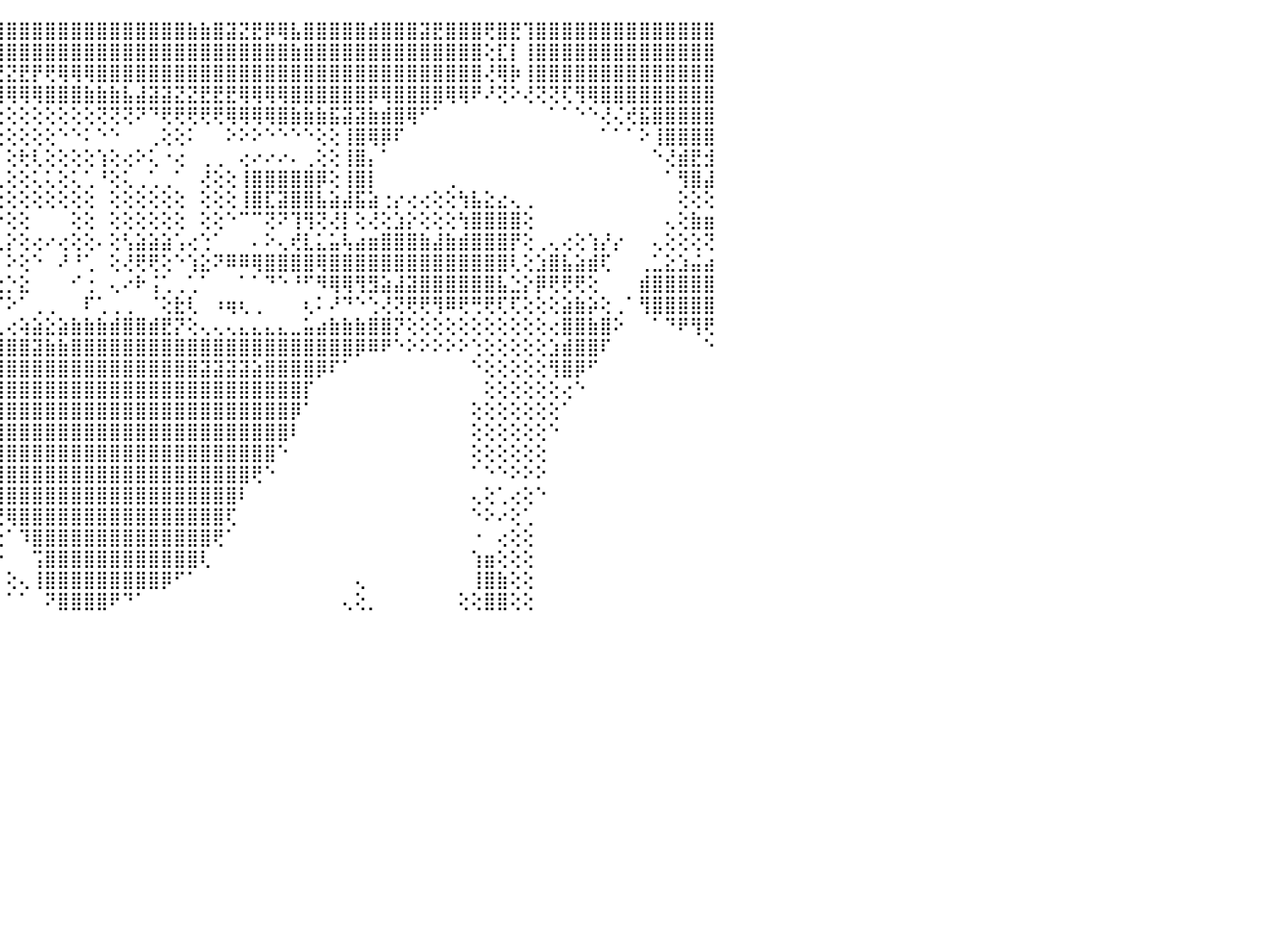

⠕⠁⠀⠀⠀⠀⠀⠀⠀⠀⠀⠀⠀⠀⠀⠀⠀⠀⠀⢕⢕⢜⣿⣿⣿⣿⣿⡿⢿⣿⣿⣿⣿⣿⣿⣿⣿⣇⡕⣻⣿⣿⣿⣿⣿⣿⣿⣿⣿⣿⣿⣿⣿⣿⣿⣿⣿⣿⣿⣷⣷⣿⣽⣝⣟⡿⢿⣧⣿⣿⣿⣿⣿⣾⣿⣿⣿⣽⣟⣿⣿⣿⢟⣿⣟⢹⣿⣿⣿⣿⣿⣿⣿⣿⣿⣿⣿⣿⣿⣿⠀
⠀⠀⠀⠀⠀⠀⠀⠀⠀⢀⢀⢄⢄⢔⢔⣔⣔⣔⣰⣵⣵⡕⣟⢟⢽⠝⠇⢘⢙⢸⣝⣍⣝⣟⡟⢟⢟⢕⣿⢿⣿⣿⣿⣿⣿⣿⣿⣿⣿⣿⣿⣿⣿⣿⣿⣿⣿⣿⣿⣿⣿⣿⣿⣿⣿⣿⣿⣷⣿⣿⣿⣿⣿⣿⣿⣿⣿⣿⣿⣿⣿⣿⢕⣏⡇⢸⣿⣿⣿⣿⣿⣿⣿⣿⣿⣿⣿⣿⣿⣿⠀
⠀⠀⠀⠀⠀⠀⠀⠀⢄⢕⢕⢕⢕⢕⣬⣿⣿⣿⡿⢿⢿⢿⣇⢔⢔⢕⢕⠵⣵⢼⣿⣿⣿⣿⣿⣿⣷⢕⢸⢱⣾⣵⣼⣝⣝⣝⣟⡟⢟⢿⢿⢿⣿⣿⣿⣿⣿⣿⣿⣿⣿⣿⣿⣿⣿⣿⣿⣿⣿⣿⣿⣿⣿⣿⣿⣿⣿⣿⣿⣿⣿⣿⢜⢿⡷⢸⣿⣿⣿⣿⣿⣿⣿⣿⣿⣿⣿⣿⣿⣿⠀
⠀⠀⠀⠀⠀⠀⠀⢁⢕⢕⢕⢕⢕⢿⢿⢿⣿⢿⢕⢱⠧⣕⣿⢕⢕⡑⠑⣾⣿⣿⣿⣿⣿⣿⢕⢜⢝⢕⢸⢸⣿⡟⢟⢟⢿⢿⢿⢿⣿⣿⣿⣷⣷⣷⣧⣼⣽⣽⣝⣝⣟⣟⣟⢿⢿⢿⢿⣿⣿⣿⣿⣿⣿⡿⢿⣿⣿⣿⣿⢿⢿⠟⠜⢝⠕⢜⢝⢝⢏⢻⢿⣿⣿⣿⣿⣿⣿⣿⣿⣿⠀
⠀⠀⠀⠀⠀⢞⢝⢝⢱⣵⣕⣕⣸⣿⣿⣿⣿⣷⣵⣵⡕⣼⣿⡕⢟⡇⠀⢻⣿⣿⣿⣿⣿⣿⠑⠀⠀⢕⢸⡟⣻⡇⢕⠕⢕⢕⢕⢕⢕⢕⢕⢕⢝⢝⢝⠝⠙⢟⢟⢟⢟⢟⢿⢿⢿⢿⣿⣷⣷⣷⣯⣽⣽⣷⣾⣿⢿⠋⠁⠀⠀⠀⠀⠀⠀⠀⠀⠁⠁⠑⠑⢜⢌⢞⣯⣿⣿⣿⣿⣿⠀
⢅⢀⠀⠀⠀⢕⣟⢕⢔⣿⣿⣿⣿⣿⣿⣿⣿⣿⣿⣿⣿⡽⢿⣿⣾⢇⠀⢸⣿⡿⣿⣿⣿⣿⢄⢀⢄⢕⢜⡕⡝⢕⢐⢕⢕⢕⢕⢕⢕⠑⠑⠅⠑⠑⠀⠀⢀⢕⢕⠅⠀⠀⠕⠕⠕⠑⠑⠑⠑⢕⢕⢸⣿⢿⡿⠏⠀⠀⠀⠀⠀⠀⠀⠀⠀⠀⠀⠀⠀⠀⠀⠁⠁⠁⠕⢸⣿⣿⣿⣿⠀
⠁⠁⠀⠀⠀⠁⢻⣽⣿⣿⣿⣿⣿⣿⣿⣿⣿⣿⢿⢿⢟⢕⢟⢝⢝⠀⢰⣾⣿⣷⣿⣿⣿⣿⡕⢕⢜⣿⢕⣵⣽⢕⢱⡇⡇⢕⢗⢇⢕⢕⢕⢕⢱⢕⢔⠕⢅⠐⢔⠀⢀⢀⠀⢔⠔⠔⠔⠄⢀⢕⢕⢸⣿⡄⠁⠀⠀⠀⠀⠀⠀⠀⠀⠀⠀⠀⠀⠀⠀⠀⠀⠀⠀⠀⠀⠑⢜⣾⣟⣺⠀
⢔⢄⠀⠀⠀⠀⢕⣵⣝⡝⢝⣿⣿⣿⣿⣿⣿⢗⢕⢕⢕⢞⢻⢟⢕⠐⢘⢻⣿⣿⣿⣿⣿⣿⡇⢕⢕⣠⢕⢵⢷⢅⢁⡁⢄⢕⢕⢅⢅⢕⢅⢁⠘⢕⢅⢀⢁⢀⠁⠀⢜⢕⢕⢸⣿⣿⣿⣿⣿⡿⢕⢸⣿⡇⠀⠀⠀⠀⠀⢀⠀⠀⠀⠀⠀⠀⠀⠀⠀⠀⠀⠀⠀⠀⠀⠀⠁⢻⣿⣼⠀
⢕⢕⢰⠄⢀⢄⣵⣿⣿⣿⣿⡟⢿⢿⢟⢏⢕⢕⢕⢕⢕⢕⢎⢵⢕⢕⢕⢺⢿⣿⣿⣿⣿⣿⣇⡕⢕⢝⢇⣝⢝⢕⠑⢕⢕⢕⢕⢕⢕⢕⢕⢕⠀⢕⢕⢕⢕⢕⢕⠀⢕⢕⢕⢸⣿⣏⣽⣿⣿⣧⣵⣼⣯⣵⢐⡔⢔⢔⢕⢕⢳⣧⣕⣔⢄⢀⠀⠀⠀⠀⠀⠀⠀⠀⠀⠀⠀⢕⢕⢕⠀
⢕⢕⢔⢄⢱⣾⣿⣿⣿⣿⣿⡇⢕⢕⢕⢕⢕⢕⢕⢕⢕⢕⢕⢕⢕⢕⢗⢇⢅⢝⢹⣿⣿⣿⣿⡕⢕⣿⡇⢸⢕⢕⠀⢱⡕⢕⢕⠀⠀⠀⢕⢕⠀⢕⢕⢕⢕⢕⢕⠀⢕⢕⠑⠉⠉⢝⠝⢹⢻⢝⢜⡇⢕⢜⢕⣱⡕⢕⢕⢕⢳⣿⣿⣿⣿⢕⠀⠀⠀⠀⠀⠀⠀⠀⠀⠀⢄⢕⣷⣶⠀
⡕⢕⢕⣵⣿⣿⣿⣿⣿⣿⣿⣿⡕⢕⢕⢕⢕⢕⢕⢕⢕⢕⢕⢕⢕⢜⢇⢕⠀⢕⢸⣿⣿⣿⣧⢕⢕⢝⢁⣾⡇⢕⢕⢗⢇⡕⢕⢔⠔⢔⢕⢕⠄⢕⢣⣵⣵⣵⢡⢔⢑⠁⠀⠀⠄⠕⢄⢞⣇⣅⣥⢧⣴⣶⣿⣿⣿⣷⣼⣷⣾⣿⣿⣿⡟⢕⢀⢄⢔⢕⢱⡜⡔⠀⠀⢄⢕⢕⢕⢝⠀
⠕⠑⠀⠘⢻⣿⣿⣿⣿⣿⣿⣿⡏⢕⢕⢕⢕⢕⢕⢔⢔⢔⢕⢕⢕⢕⡕⢕⠁⠁⠕⢜⢻⣿⣿⢕⢕⢕⢕⣿⡇⠑⢝⢻⠇⠕⢕⠑⠀⠜⠘⢁⠀⢕⢜⢟⢟⢕⠑⢱⣕⠝⠿⠿⢿⣿⣿⣿⣿⢿⣿⣿⣿⣿⣿⣿⣿⣿⣿⣿⣿⣿⣿⣿⢇⢕⣱⣿⣧⣵⣾⢏⠀⠀⢀⣁⣕⣱⣬⣴⠀
⠀⠀⠀⠀⠀⠈⠻⢿⣿⣿⣿⢟⢕⢕⢕⢕⡑⣿⣿⢔⢕⢕⠕⠕⢔⢟⠕⠀⠀⠀⠀⢕⢔⣻⢝⠁⠑⢕⢕⢹⡇⠁⢄⠔⣔⡑⣕⠀⠀⠀⠊⢐⠀⢄⠔⠗⢨⢁⢀⢁⠁⠀⠀⠁⠁⠙⠑⠘⠋⠻⢿⢿⢻⣻⣵⣼⣽⣿⣿⣿⣿⣿⣿⣧⣑⡕⡿⢟⢟⢟⢕⠀⠀⠀⣾⣿⣿⣿⣿⣿⠀
⠀⠀⠀⠀⠀⠀⠀⠁⠙⢿⣯⣵⣕⣕⢕⢕⠱⠓⠓⢇⡑⠕⠕⠁⠁⠀⠀⢀⠀⠀⠀⠕⢕⢳⢳⢔⠈⠳⣕⢸⣷⠀⠀⠘⠈⠕⠁⢀⢀⠀⠀⠏⢁⢀⢀⠀⠈⢕⣗⢇⠀⠰⢶⢆⢀⠀⠀⠀⢆⠅⠜⠙⠑⢑⢜⢝⢟⢟⢻⠿⢟⢛⢟⢏⢏⢕⢕⢕⣵⣷⡵⢕⢀⠁⢻⣿⣿⣿⣿⣿⠀
⠀⠀⠀⠀⠀⠀⠀⠀⠀⠀⠈⠻⣿⣿⣿⣿⢕⢜⢟⣝⣵⡵⢔⢔⣶⢲⠴⠀⠀⠀⠀⢄⠔⢄⢕⢕⢕⢄⢸⣷⣷⣇⡕⢔⢄⢔⢵⣵⣕⣵⣷⣷⣷⣾⣿⣿⣾⣟⡝⢕⢄⢄⢄⣄⣄⣄⣄⣀⣥⣴⣷⣷⣷⣿⣿⡝⢕⢕⢕⢕⢕⢕⢕⢕⢕⢕⢕⢔⣿⣿⣷⣿⠕⠀⠀⠁⠙⠟⢻⢟⠀
⠀⠀⠀⠀⠀⠀⠀⠀⠀⠀⠀⠀⠀⠙⠻⢿⢕⢕⢜⠋⠙⢅⢅⢕⠅⠀⠀⠀⠐⠐⢔⢕⢕⢕⢕⢕⢕⣕⡕⢿⢜⢟⣵⣾⣿⣿⣿⣽⣷⣷⣿⣿⣿⣿⣿⣿⣿⣿⣿⣿⣿⣿⣿⣿⣿⣿⣿⣿⣿⣿⣿⣿⡿⠿⠟⠑⠕⠕⠕⠕⠕⢑⢕⢕⢕⢕⢕⣱⣾⣿⣿⠏⠀⠀⠀⠀⠀⠀⠀⠑⠀
⠀⠀⠀⠀⠀⠀⠀⠀⠀⠀⠀⠀⠀⠀⠀⠀⠀⠕⢕⢔⢄⠅⠁⠀⠀⠀⠀⠀⠄⢕⢕⢕⢕⠕⢕⢕⢟⠻⣧⣵⣷⣾⣿⣿⣿⣿⣿⣿⣿⣿⣿⣿⣿⣿⣿⣿⣿⣿⣿⣿⣽⣽⣽⣽⣵⣿⣿⣿⣿⡿⠏⠁⠀⠀⠀⠀⠀⠀⠀⠀⠀⠑⢕⢕⢕⢕⢕⢻⣿⡿⠋⠀⠀⠀⠀⠀⠀⠀⠀⠀⠀
⠀⠀⠀⠀⠀⠀⠀⠀⠀⠀⠀⠀⠀⠀⠀⠀⠀⠀⠑⢕⢕⢄⢄⢄⢄⠀⠀⠀⠀⠀⠁⠀⠀⠔⠕⠑⠕⢜⢿⣿⣿⣿⣿⣿⣿⣿⣿⣿⣿⣿⣿⣿⣿⣿⣿⣿⣿⣿⣿⣿⣿⣿⣿⣿⣿⣿⣿⣿⡏⠀⠀⠀⠀⠀⠀⠀⠀⠀⠀⠀⠀⠀⢕⢕⢕⢕⢕⢕⢔⠑⠀⠀⠀⠀⠀⠀⠀⠀⠀⠀⠀
⠀⠀⠀⠀⠀⠀⠀⠀⠀⠀⠀⠀⠀⠀⠀⠀⠀⠀⠀⠀⠁⠀⠕⣕⣕⢔⠀⠀⠀⠀⠀⠀⠀⠀⠀⢔⢔⠀⢕⣹⣿⣿⣿⣿⣿⣿⣿⣿⣿⣿⣿⣿⣿⣿⣿⣿⣿⣿⣿⣿⣿⣿⣿⣿⣿⣿⣿⡿⠁⠀⠀⠀⠀⠀⠀⠀⠀⠀⠀⠀⠀⢕⢕⢕⢕⢕⢕⢕⠁⠀⠀⠀⠀⠀⠀⠀⠀⠀⠀⠀⠀
⠀⠀⠀⠀⠀⠀⠀⠀⠀⠀⠀⠀⠀⠀⠀⠀⠀⠀⢀⢕⣟⣻⣿⣟⢻⢻⣿⣧⠀⠀⠀⠀⠀⠐⠁⠀⢀⢀⠑⢹⣿⣿⣿⣿⣿⣿⣿⣿⣿⣿⣿⣿⣿⣿⣿⣿⣿⣿⣿⣿⣿⣿⣿⣿⣿⣿⣿⠇⠀⠀⠀⠀⠀⠀⠀⠀⠀⠀⠀⠀⠀⢕⢕⢕⢕⢕⢕⠑⠀⠀⠀⠀⠀⠀⠀⠀⠀⠀⠀⠀⠀
⠀⠀⠀⠀⠀⠀⠀⠀⠀⠀⠀⠀⠀⠀⠀⠀⠀⢁⣕⣝⣝⣟⣟⡏⢟⢻⣿⣿⣇⢀⠄⠔⠕⠑⠑⠑⠕⢕⣱⣾⣿⣿⣿⣿⣿⣿⣿⣿⣿⣿⣿⣿⣿⣿⣿⣿⣿⣿⣿⣿⣿⣿⣿⣿⣿⣿⠑⠀⠀⠀⠀⠀⠀⠀⠀⠀⠀⠀⠀⠀⠀⢕⢕⢕⢕⢕⢕⠀⠀⠀⠀⠀⠀⠀⠀⠀⠀⠀⠀⠀⠀
⠀⠀⠀⠀⠀⠀⠀⠀⠀⠀⠀⠀⠀⠀⠀⠀⠀⠁⠐⠙⢙⠝⣝⡝⢟⢻⢿⢟⢹⢕⠀⠀⠀⠀⠀⠀⢄⢕⢹⢿⣿⣿⣿⣿⣿⣿⣿⣿⣿⣿⣿⣿⣿⣿⣿⣿⣿⣿⣿⣿⣿⣿⣿⣿⢟⠑⠀⠀⠀⠀⠀⠀⠀⠀⠀⠀⠀⠀⠀⠀⠀⠁⠑⠑⠕⠕⠕⠀⠀⠀⠀⠀⠀⠀⠀⠀⠀⠀⠀⠀⠀
⠀⠀⠀⠀⠀⠀⠀⠀⠀⠀⠀⠀⠀⠀⠀⠀⠀⠀⠀⠀⠀⢜⢝⠝⢟⢟⢏⢕⢕⠁⠀⠀⢀⢀⢄⢔⢕⢕⠑⠑⠕⢔⢝⢻⣿⣿⣿⣿⣿⣿⣿⣿⣿⣿⣿⣿⣿⣿⣿⣿⣿⣿⣿⠇⠀⠀⠀⠀⠀⠀⠀⠀⠀⠀⠀⠀⠀⠀⠀⠀⠀⢄⢕⢁⢔⢕⠑⠀⠀⠀⠀⠀⠀⠀⠀⠀⠀⠀⠀⠀⠀
⠀⠀⠀⠀⠀⠀⠀⠀⠀⠀⠀⢀⠀⠀⠀⠀⠀⠀⠀⠀⠀⠀⠀⢄⢔⢔⢕⢀⢀⢄⢔⢕⢕⢕⣕⣵⣱⣕⠀⠀⠀⠀⠑⢕⢜⢿⣿⣿⣿⣿⣿⣿⣿⣿⣿⣿⣿⣿⣿⣿⣿⣿⢏⠀⠀⠀⠀⠀⠀⠀⠀⠀⠀⠀⠀⠀⠀⠀⠀⠀⠀⠑⠕⠔⢕⢁⠀⠀⠀⠀⠀⠀⠀⠀⠀⠀⠀⠀⠀⠀⠀
⠀⠀⠀⠀⠀⠀⠀⠀⠀⠀⠀⢕⢔⢕⢕⠀⠕⠇⠀⠀⠀⢀⢔⢕⢕⢕⢕⢕⢕⠕⣱⣵⣷⣾⣿⣿⣿⣷⣇⠀⠀⠀⠀⠕⢕⠁⠹⣿⣿⣿⣿⣿⣿⣿⣿⣿⣿⣿⣿⣿⣿⢟⠁⠀⠀⠀⠀⠀⠀⠀⠀⠀⠀⠀⠀⠀⠀⠀⠀⠀⠀⠐⠀⢔⢕⢕⠀⠀⠀⠀⠀⠀⠀⠀⠀⠀⠀⠀⠀⠀⠀
⠀⠀⠀⠀⠀⠀⠀⠀⠀⠀⠀⠀⢕⢕⠁⠀⠀⠀⠀⠀⠀⠀⢕⣕⡕⣱⣵⣼⣶⣿⣿⣿⣿⣿⣿⣿⣟⣿⣿⣧⢀⠀⠀⠀⠕⠀⠀⢩⣿⣿⣿⣿⣿⣿⣿⣿⣿⣿⣿⣿⢇⠀⠀⠀⠀⠀⠀⠀⠀⠀⠀⠀⠀⠀⠀⠀⠀⠀⠀⠀⠀⢱⣶⢕⢕⢕⠀⠀⠀⠀⠀⠀⠀⠀⠀⠀⠀⠀⠀⠀⠀
⠀⠀⠀⠀⠀⠀⠀⠀⠀⢄⠀⠀⠁⠀⠀⠀⠀⢄⢔⠀⠀⢱⣾⣿⣿⣿⣿⣿⣿⣿⣿⣿⣿⣿⣿⣿⣿⣿⣿⣿⣷⣄⠀⠀⠀⢕⢄⢸⣿⣿⣿⣿⣿⣿⣿⣿⣿⡿⠋⠁⠀⠀⠀⠀⠀⠀⠀⠀⠀⠀⠀⠀⢄⠀⠀⠀⠀⠀⠀⠀⠀⢸⣿⣷⢕⢕⠀⠀⠀⠀⠀⠀⠀⠀⠀⠀⠀⠀⠀⠀⠀
⠀⠀⠀⠀⠀⠀⠀⢀⢠⡀⢀⠀⠀⢰⠀⢕⠀⠀⠀⠀⢄⢻⣿⣿⣿⣿⣿⣿⣿⣿⣿⣿⣿⣿⣿⣿⣿⣿⣿⣿⣿⣿⣷⣦⡀⠁⠁⠀⠝⣿⣿⣿⣿⠟⠙⠁⠀⠀⠀⠀⠀⠀⠀⠀⠀⠀⠀⠀⠀⠀⠀⢄⢕⡀⠀⠀⠀⠀⠀⠀⢕⢕⣿⣿⢕⢕⠀⠀⠀⠀⠀⠀⠀⠀⠀⠀⠀⠀⠀⠀⠀
⠀⠀⠀⠀⠀⠀⠀⠀⠀⠀⠀⠀⠀⠀⠀⠀⠀⠀⠀⠀⠀⠀⠀⠀⠀⠀⠀⠀⠀⠀⠀⠀⠀⠀⠀⠀⠀⠀⠀⠀⠀⠀⠀⠀⠀⠀⠀⠀⠀⠀⠀⠀⠀⠀⠀⠀⠀⠀⠀⠀⠀⠀⠀⠀⠀⠀⠀⠀⠀⠀⠀⠀⠀⠀⠀⠀⠀⠀⠀⠀⠀⠀⠀⠀⠀⠀⠀⠀⠀⠀⠀⠀⠀⠀⠀⠀⠀⠀⠀⠀⠀